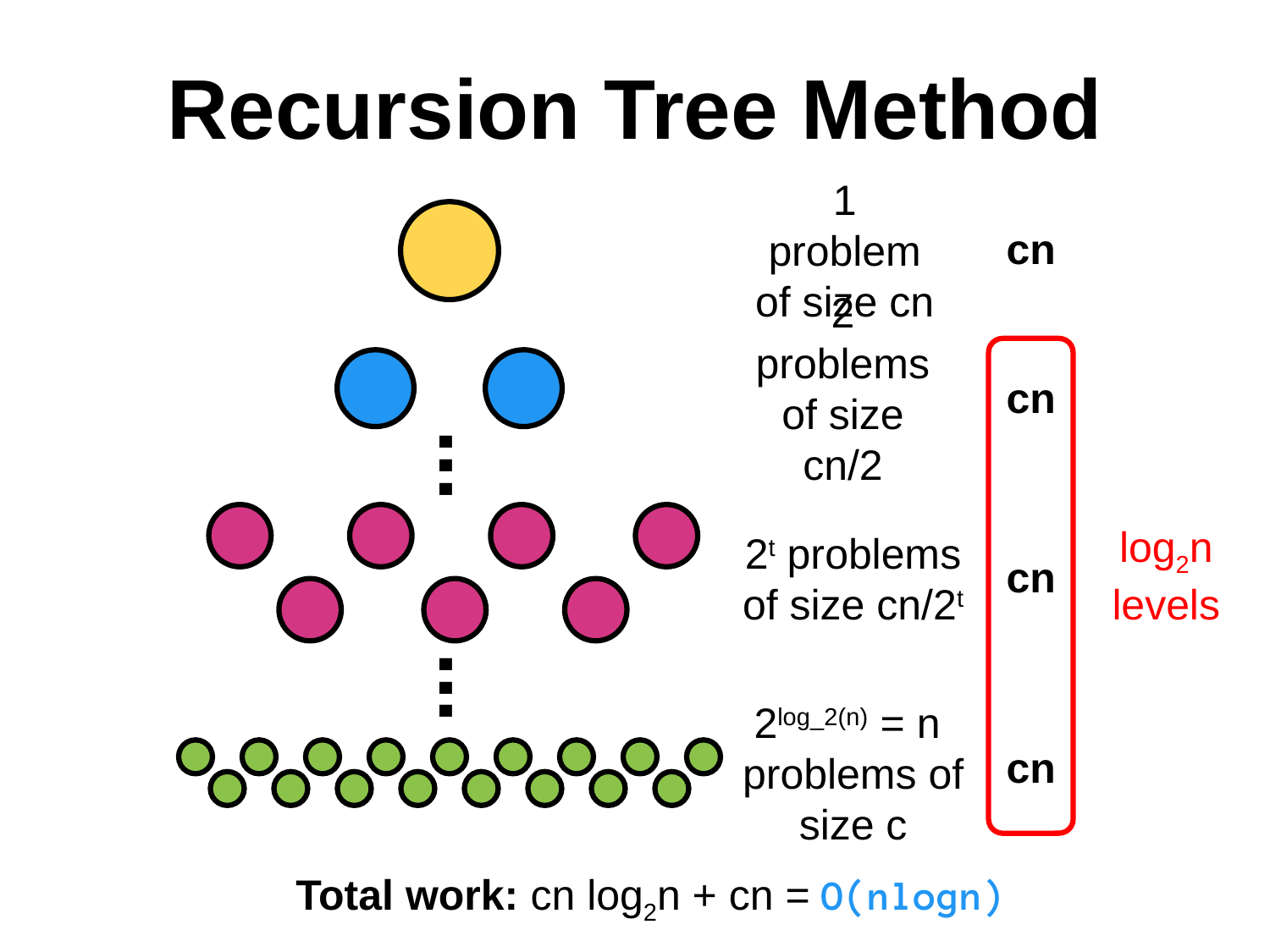

Recursion Tree Method
1 problem of size cn
cn

2 problems of size cn/2

cn

...
log2n
levels

2t problems of size cn/2t
cn

...
2log_2(n) = n
problems of size c
cn

Total work: cn log2n + cn = O(nlogn)